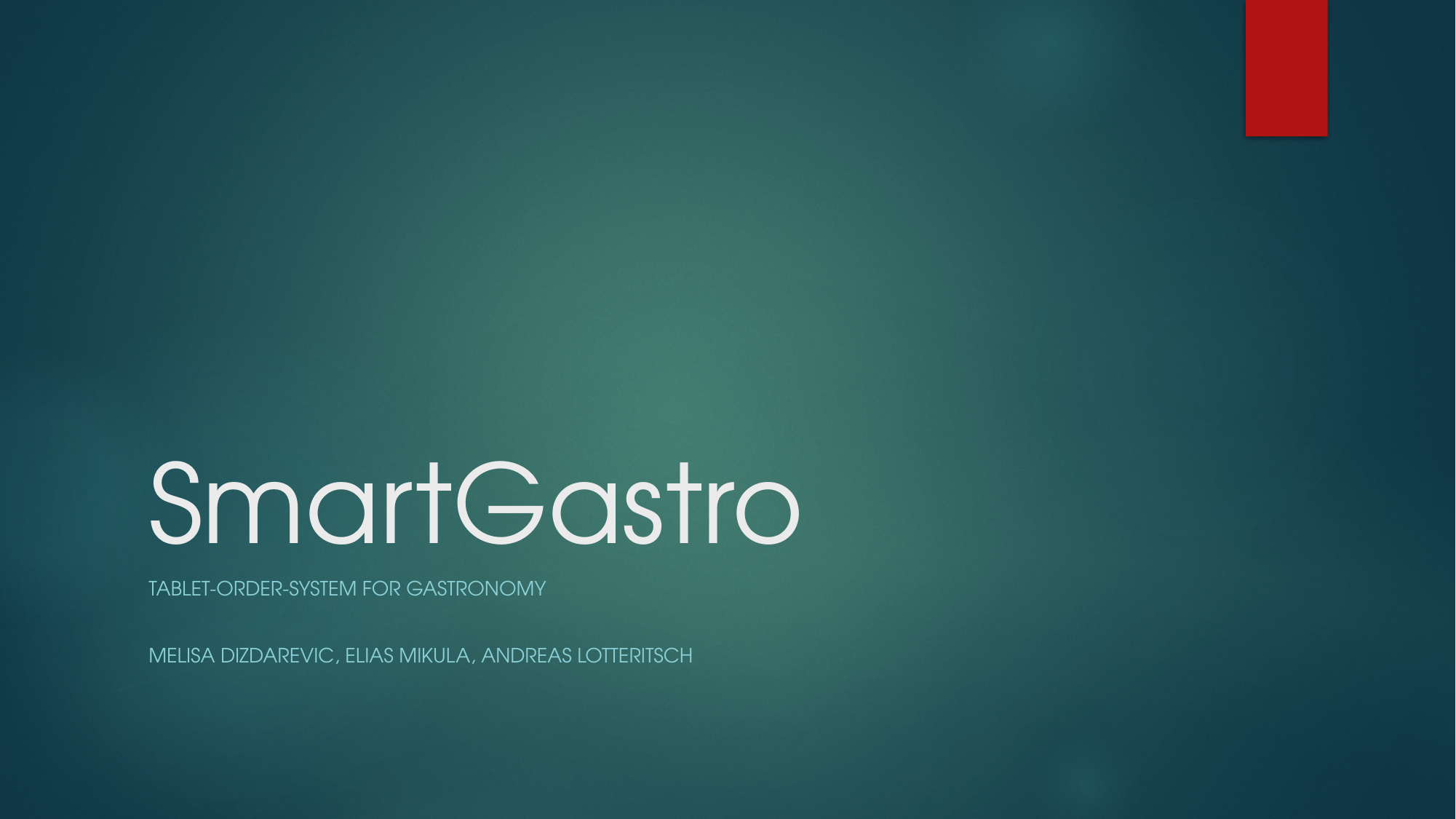

# SmartGastro
Tablet-Order-System for gastronomy

Melisa Dizdarevic, Elias Mikula, Andreas Lotteritsch